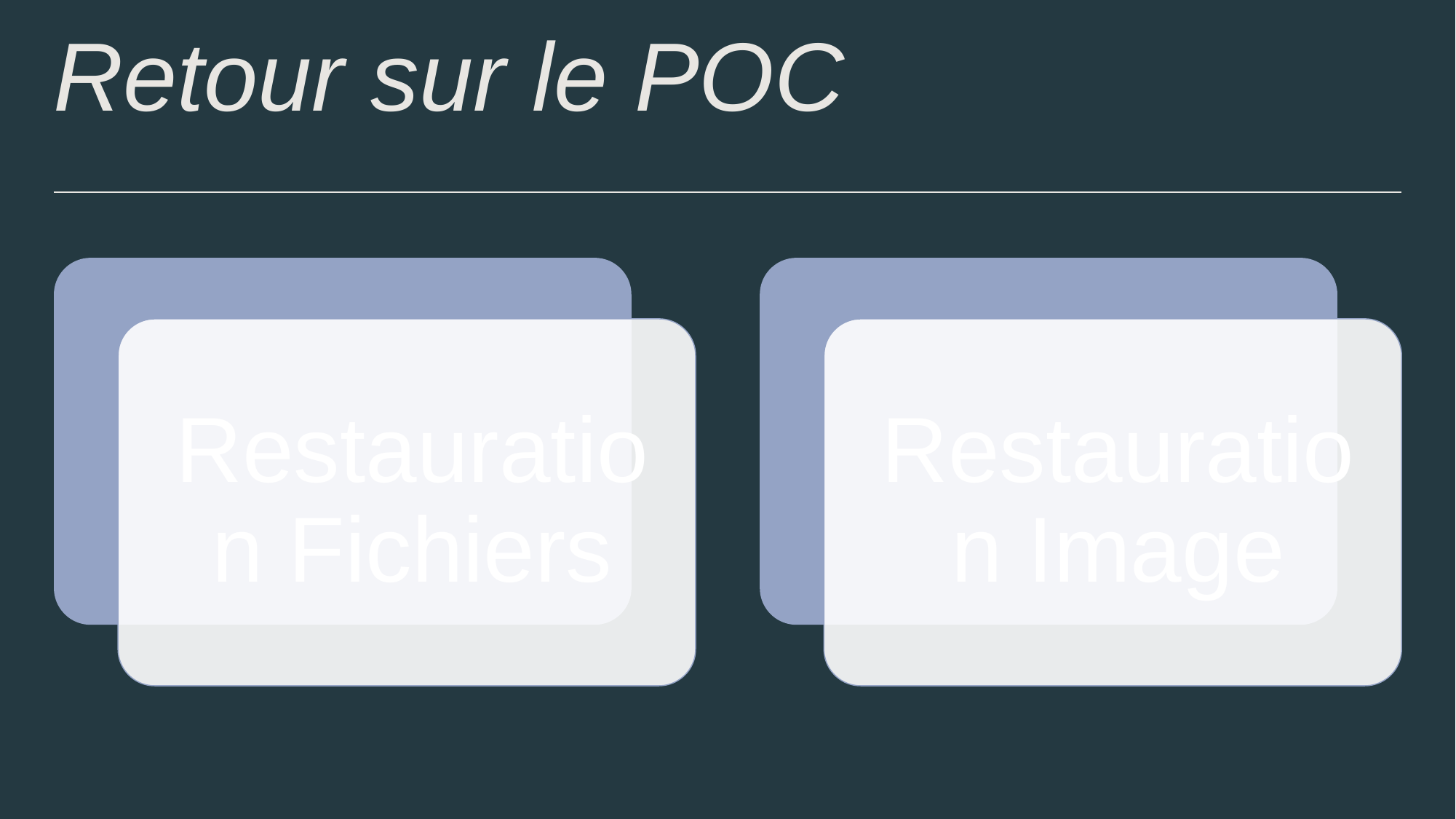

# Retour sur le POC
Restauration Fichiers
Restauration Image